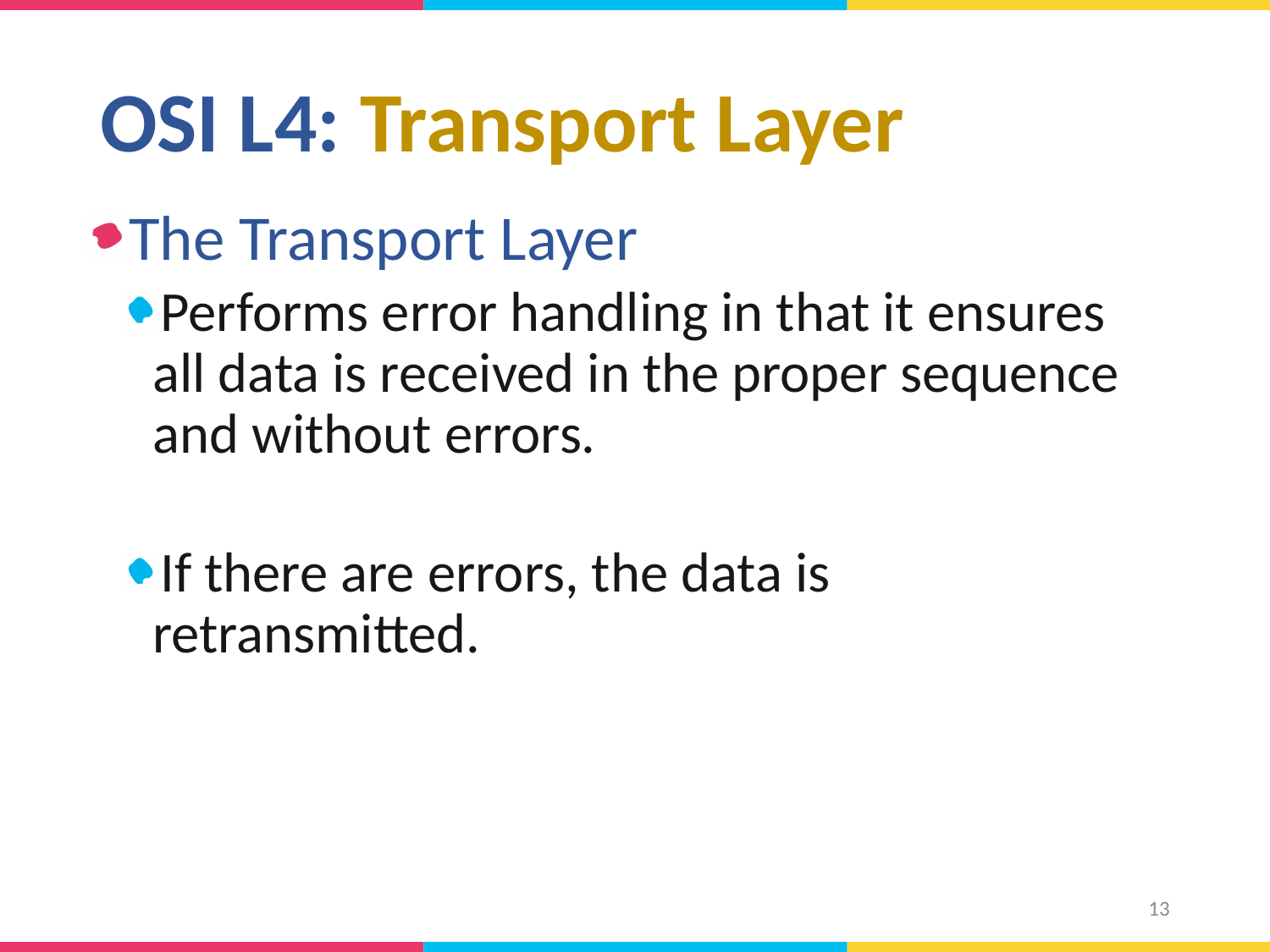

# OSI L4: Transport Layer
The Transport Layer
Performs error handling in that it ensures all data is received in the proper sequence and without errors.

If there are errors, the data is retransmitted.

13